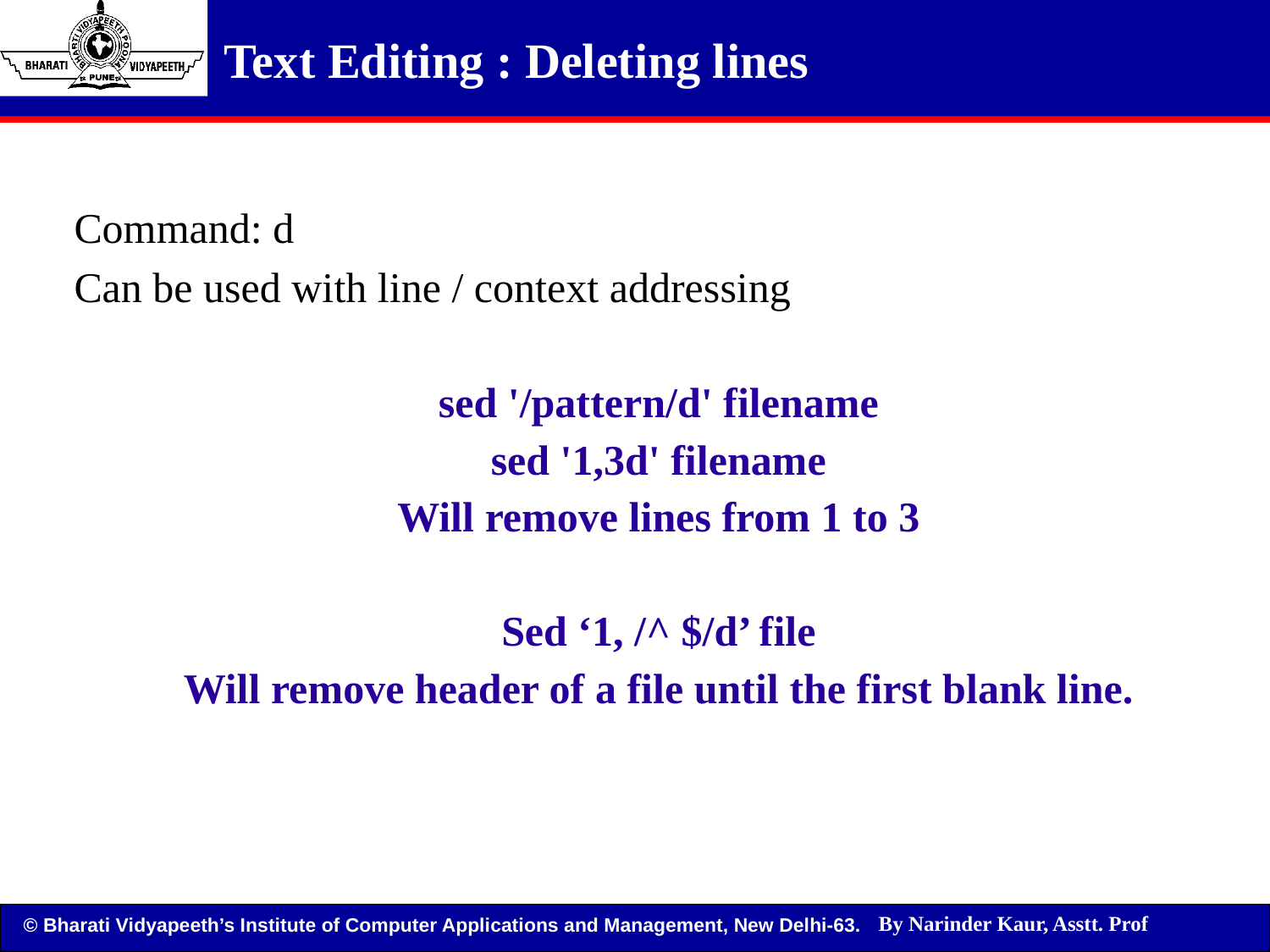

Text Editing : Deleting lines
Command: d
Can be used with line / context addressing

sed '/pattern/d' filename
sed '1,3d' filename
Will remove lines from 1 to 3

Sed ‘1, /^ $/d’ file
Will remove header of a file until the first blank line.